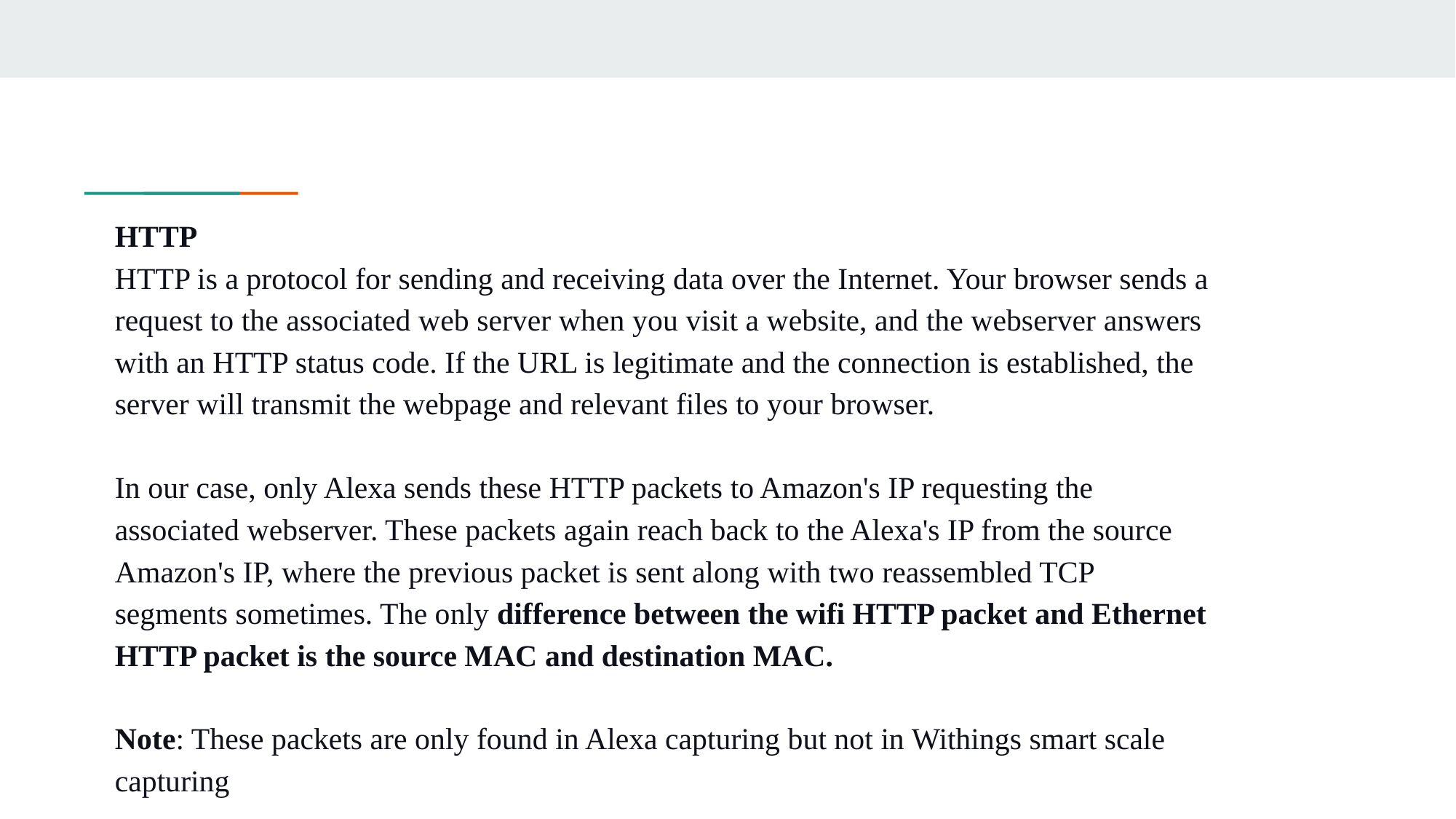

#
HTTP
HTTP is a protocol for sending and receiving data over the Internet. Your browser sends a request to the associated web server when you visit a website, and the webserver answers with an HTTP status code. If the URL is legitimate and the connection is established, the server will transmit the webpage and relevant files to your browser.

In our case, only Alexa sends these HTTP packets to Amazon's IP requesting the associated webserver. These packets again reach back to the Alexa's IP from the source Amazon's IP, where the previous packet is sent along with two reassembled TCP segments sometimes. The only difference between the wifi HTTP packet and Ethernet HTTP packet is the source MAC and destination MAC.

Note: These packets are only found in Alexa capturing but not in Withings smart scale capturing